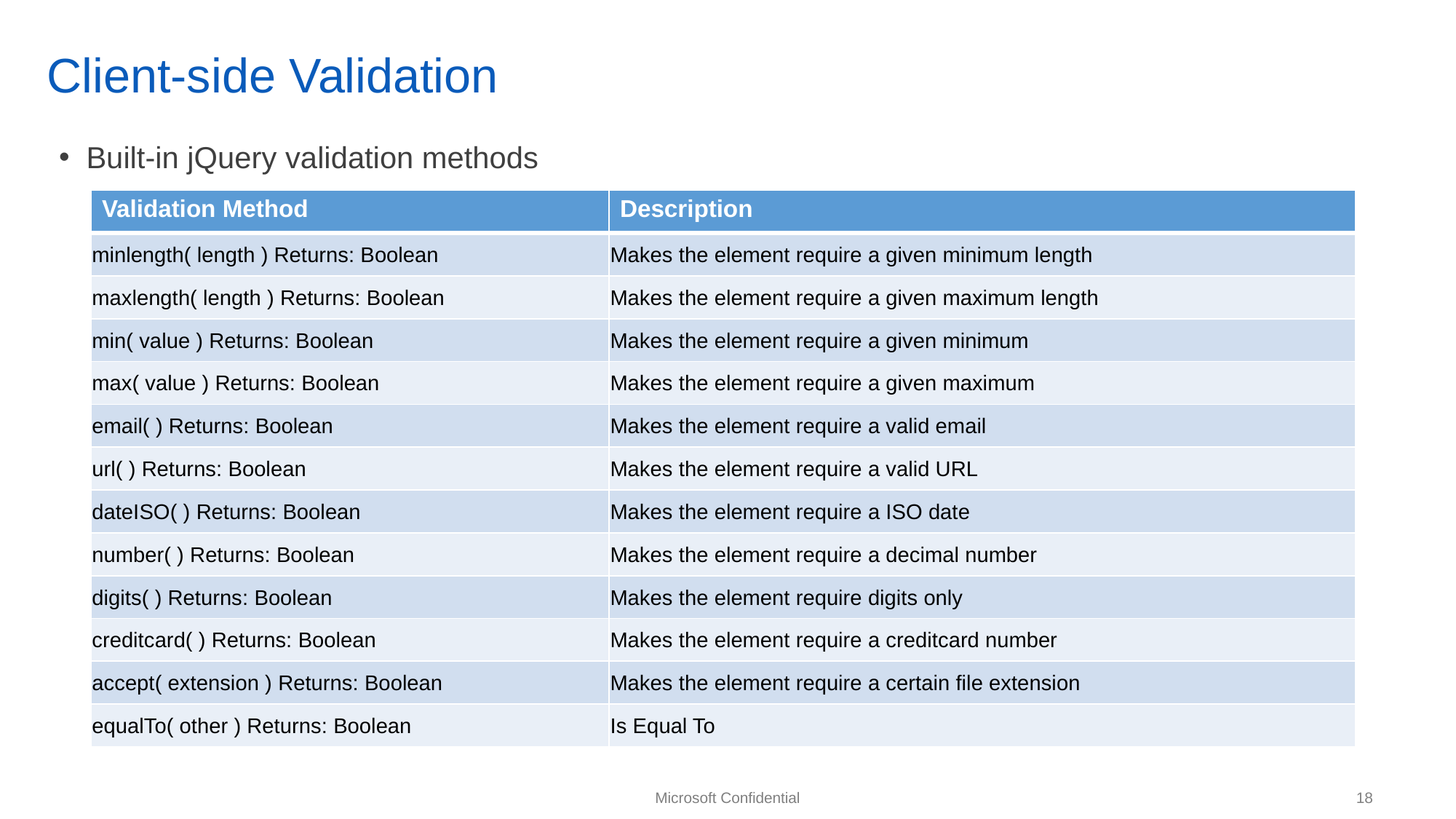

# Client-side Validation
Built-in jQuery validation methods
| Validation Method | Description |
| --- | --- |
| minlength( length ) Returns: Boolean | Makes the element require a given minimum length |
| maxlength( length ) Returns: Boolean | Makes the element require a given maximum length |
| min( value ) Returns: Boolean | Makes the element require a given minimum |
| max( value ) Returns: Boolean | Makes the element require a given maximum |
| email( ) Returns: Boolean | Makes the element require a valid email |
| url( ) Returns: Boolean | Makes the element require a valid URL |
| dateISO( ) Returns: Boolean | Makes the element require a ISO date |
| number( ) Returns: Boolean | Makes the element require a decimal number |
| digits( ) Returns: Boolean | Makes the element require digits only |
| creditcard( ) Returns: Boolean | Makes the element require a creditcard number |
| accept( extension ) Returns: Boolean | Makes the element require a certain file extension |
| equalTo( other ) Returns: Boolean | Is Equal To |
18